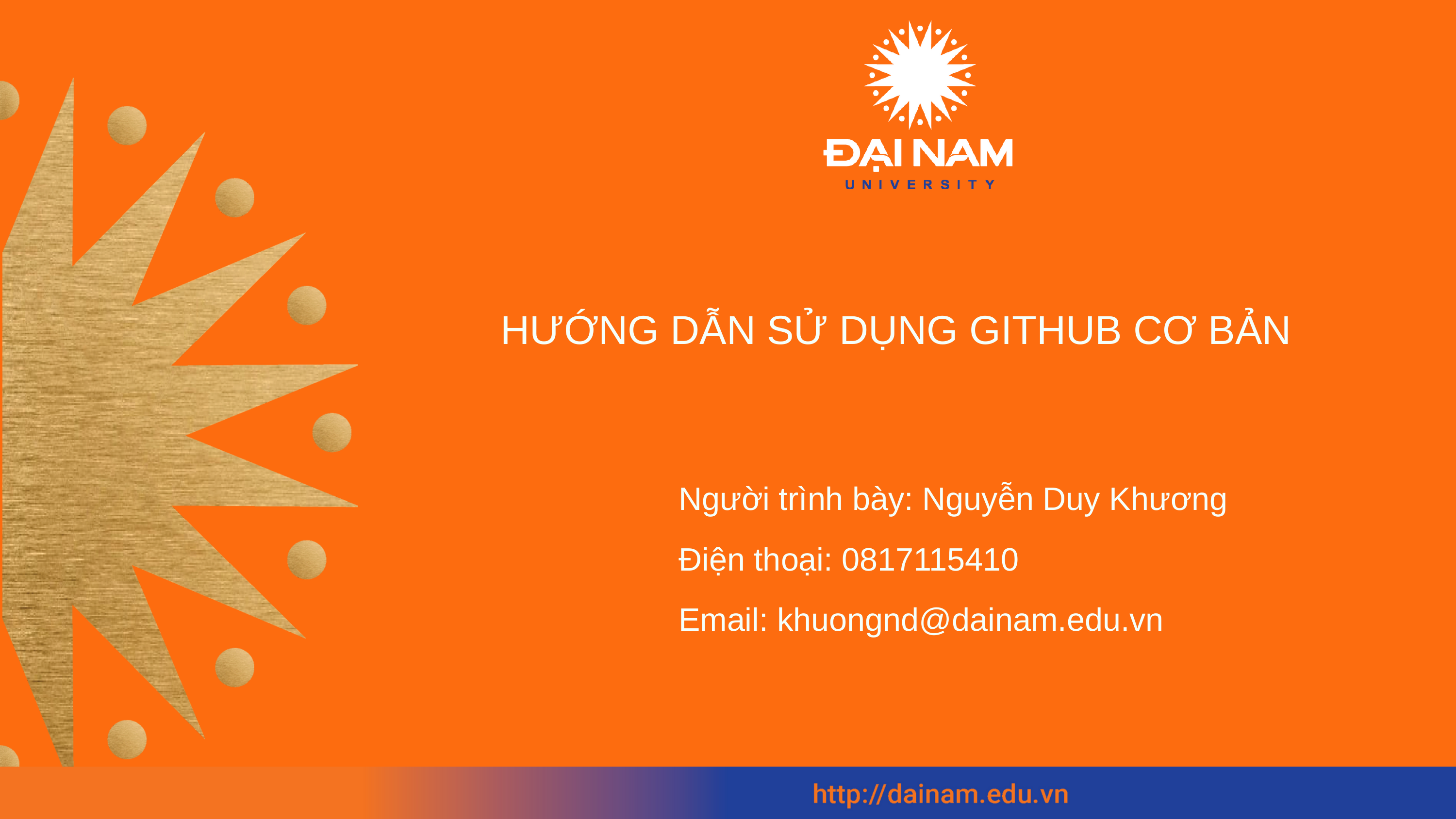

HƯỚNG DẪN SỬ DỤNG GITHUB CƠ BẢN
Người trình bày: Nguyễn Duy Khương
Điện thoại: 0817115410
Email: khuongnd@dainam.edu.vn